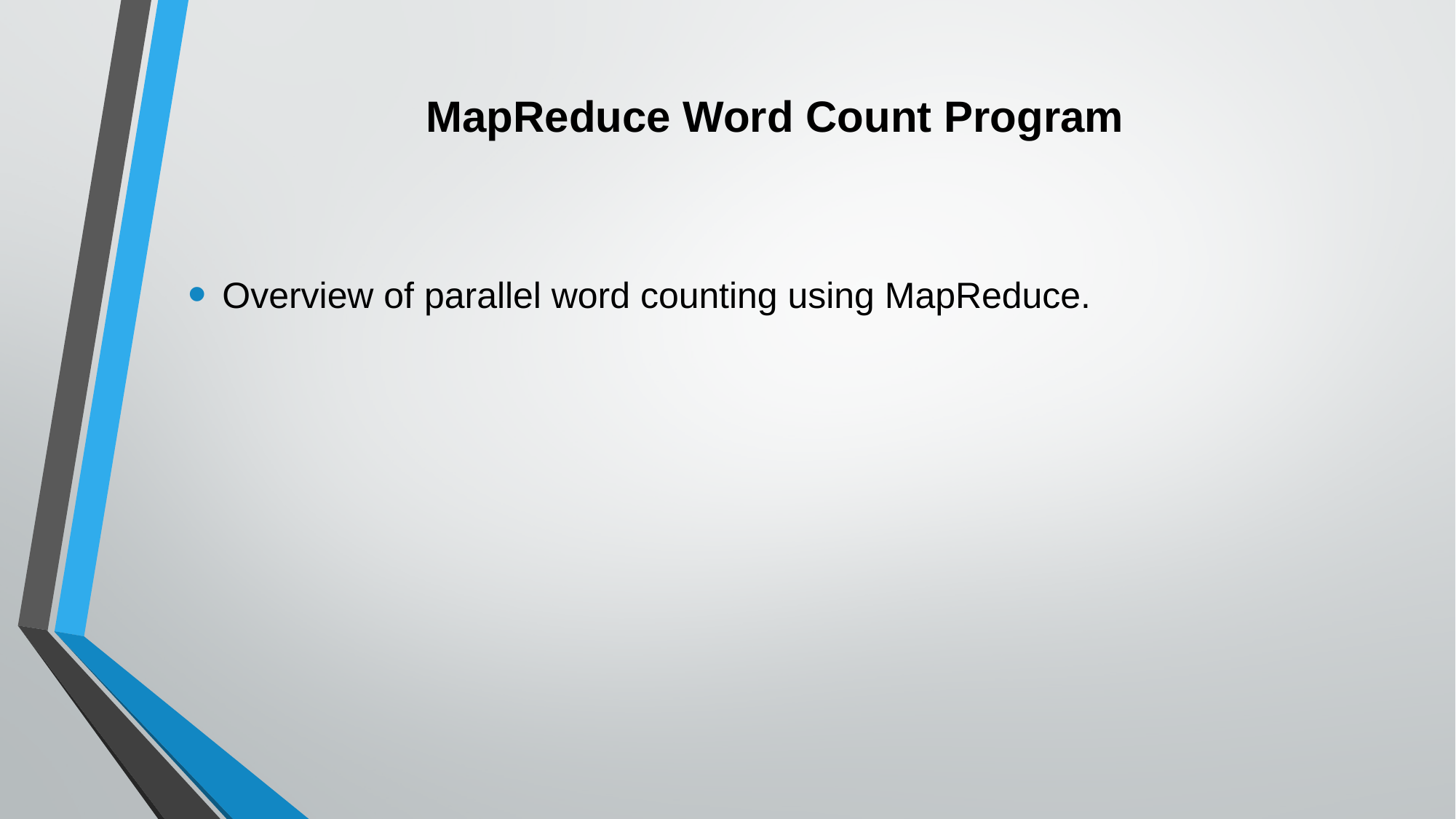

# MapReduce Word Count Program
Overview of parallel word counting using MapReduce.